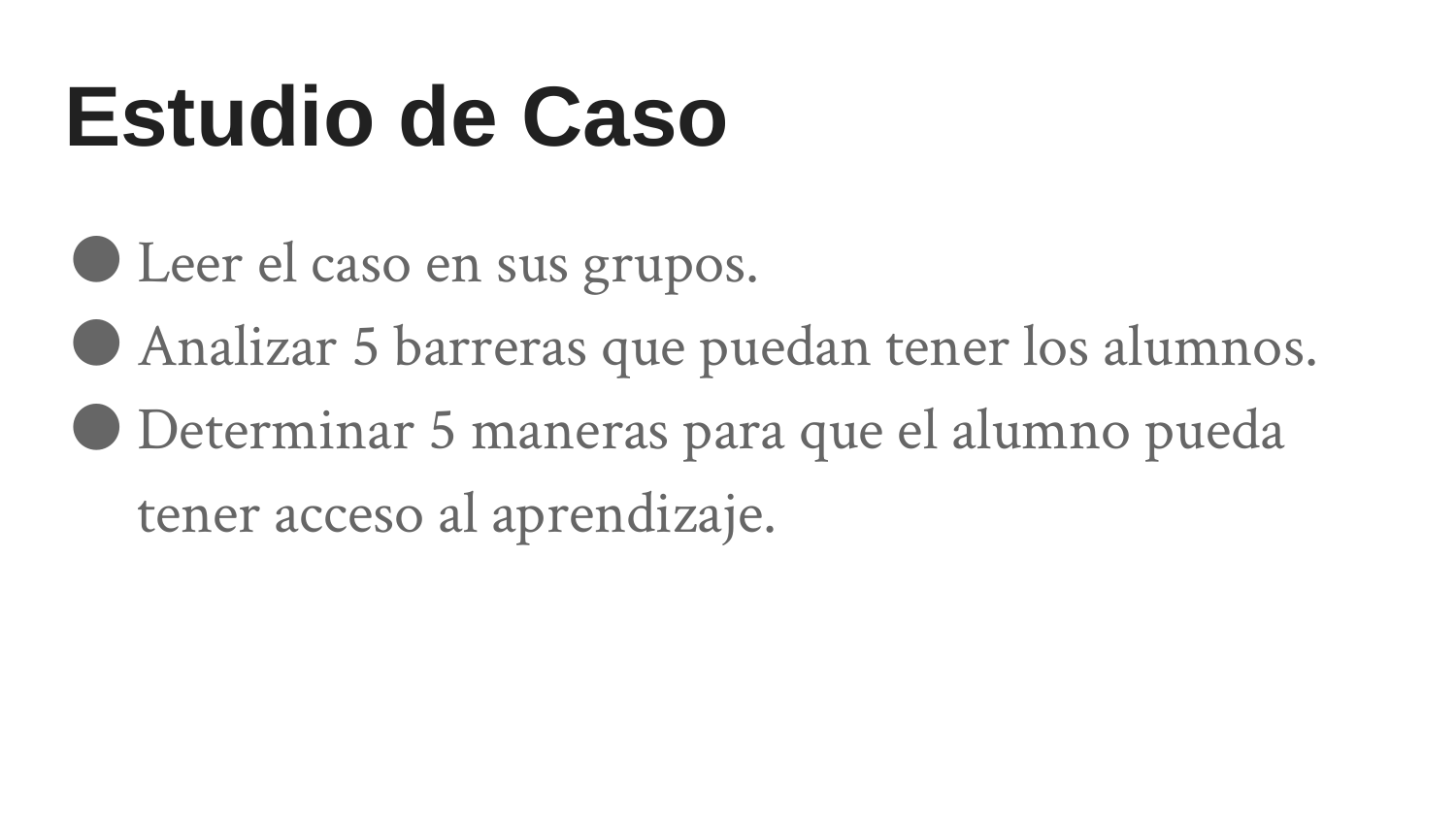

# Estudio de Caso
Leer el caso en sus grupos.
Analizar 5 barreras que puedan tener los alumnos.
Determinar 5 maneras para que el alumno pueda tener acceso al aprendizaje.